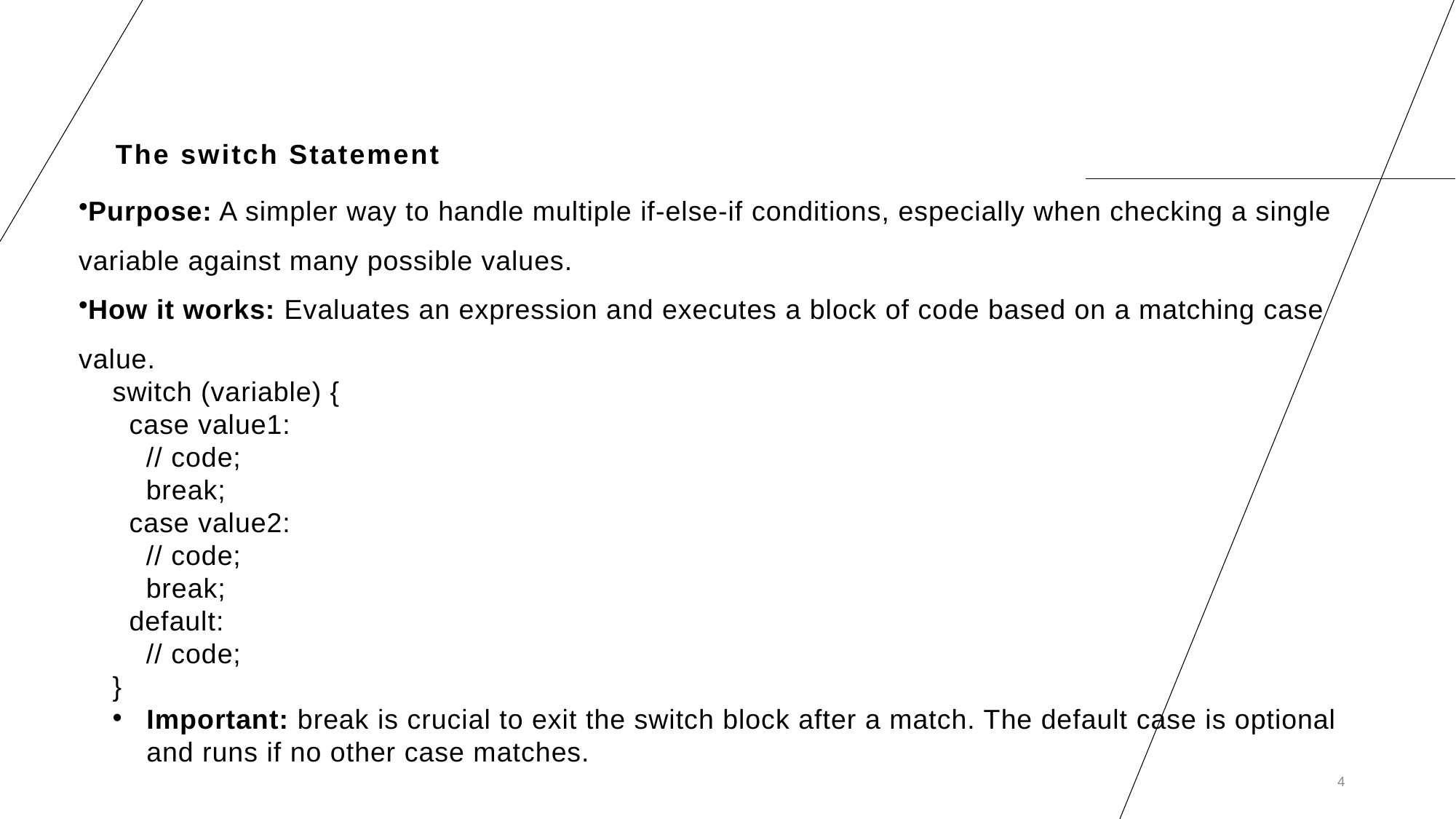

# The switch Statement
Purpose: A simpler way to handle multiple if-else-if conditions, especially when checking a single variable against many possible values.
How it works: Evaluates an expression and executes a block of code based on a matching case value.
switch (variable) {
  case value1:
    // code;
    break;
  case value2:
    // code;
    break;
  default:
    // code;
}
Important: break is crucial to exit the switch block after a match. The default case is optional and runs if no other case matches.

4